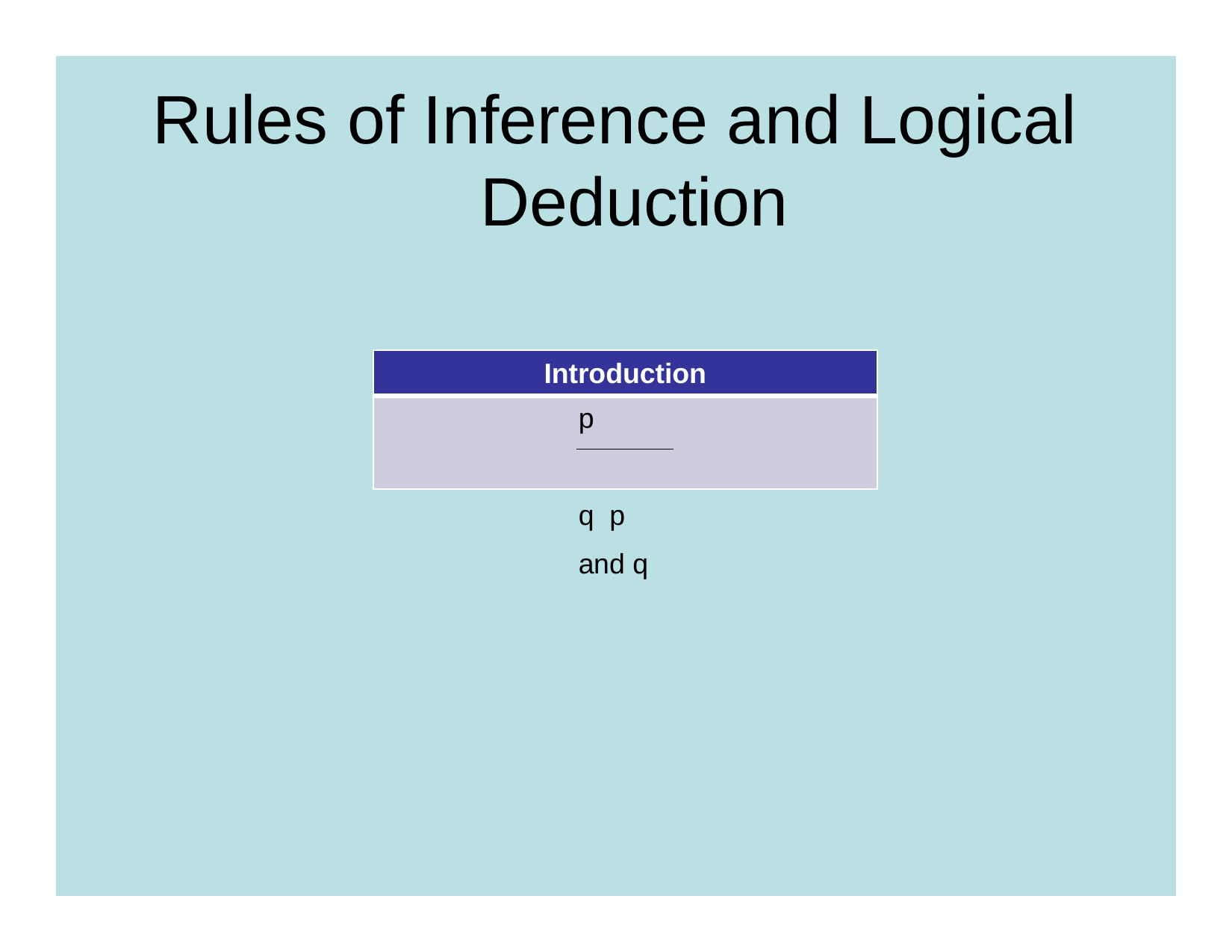

Rules of Inference and Logical  Deduction

Introduction
p	q  p and q